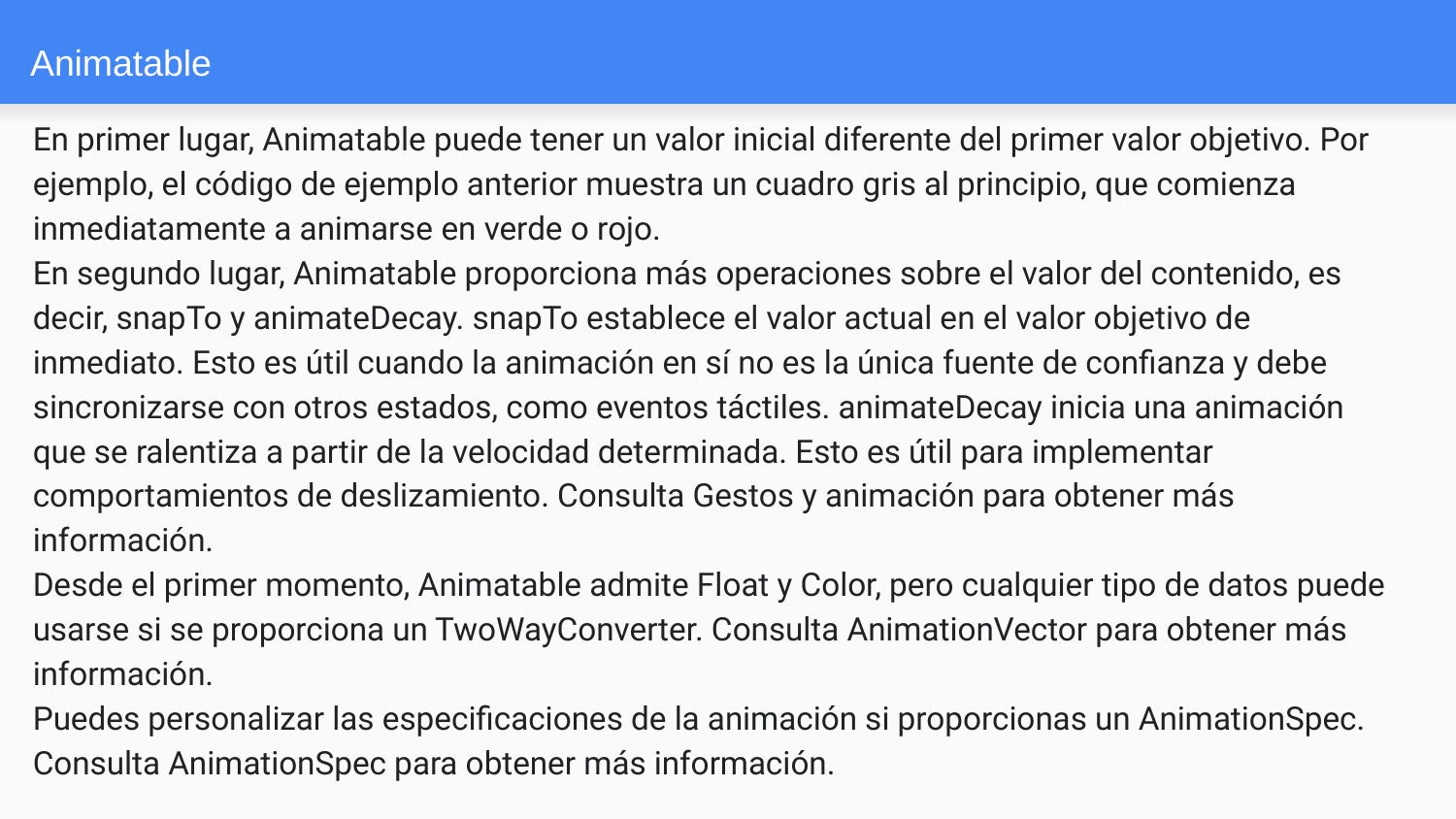

# Animatable
En primer lugar, Animatable puede tener un valor inicial diferente del primer valor objetivo. Por ejemplo, el código de ejemplo anterior muestra un cuadro gris al principio, que comienza inmediatamente a animarse en verde o rojo.
En segundo lugar, Animatable proporciona más operaciones sobre el valor del contenido, es decir, snapTo y animateDecay. snapTo establece el valor actual en el valor objetivo de inmediato. Esto es útil cuando la animación en sí no es la única fuente de confianza y debe sincronizarse con otros estados, como eventos táctiles. animateDecay inicia una animación que se ralentiza a partir de la velocidad determinada. Esto es útil para implementar comportamientos de deslizamiento. Consulta Gestos y animación para obtener más información.
Desde el primer momento, Animatable admite Float y Color, pero cualquier tipo de datos puede usarse si se proporciona un TwoWayConverter. Consulta AnimationVector para obtener más información.
Puedes personalizar las especificaciones de la animación si proporcionas un AnimationSpec. Consulta AnimationSpec para obtener más información.